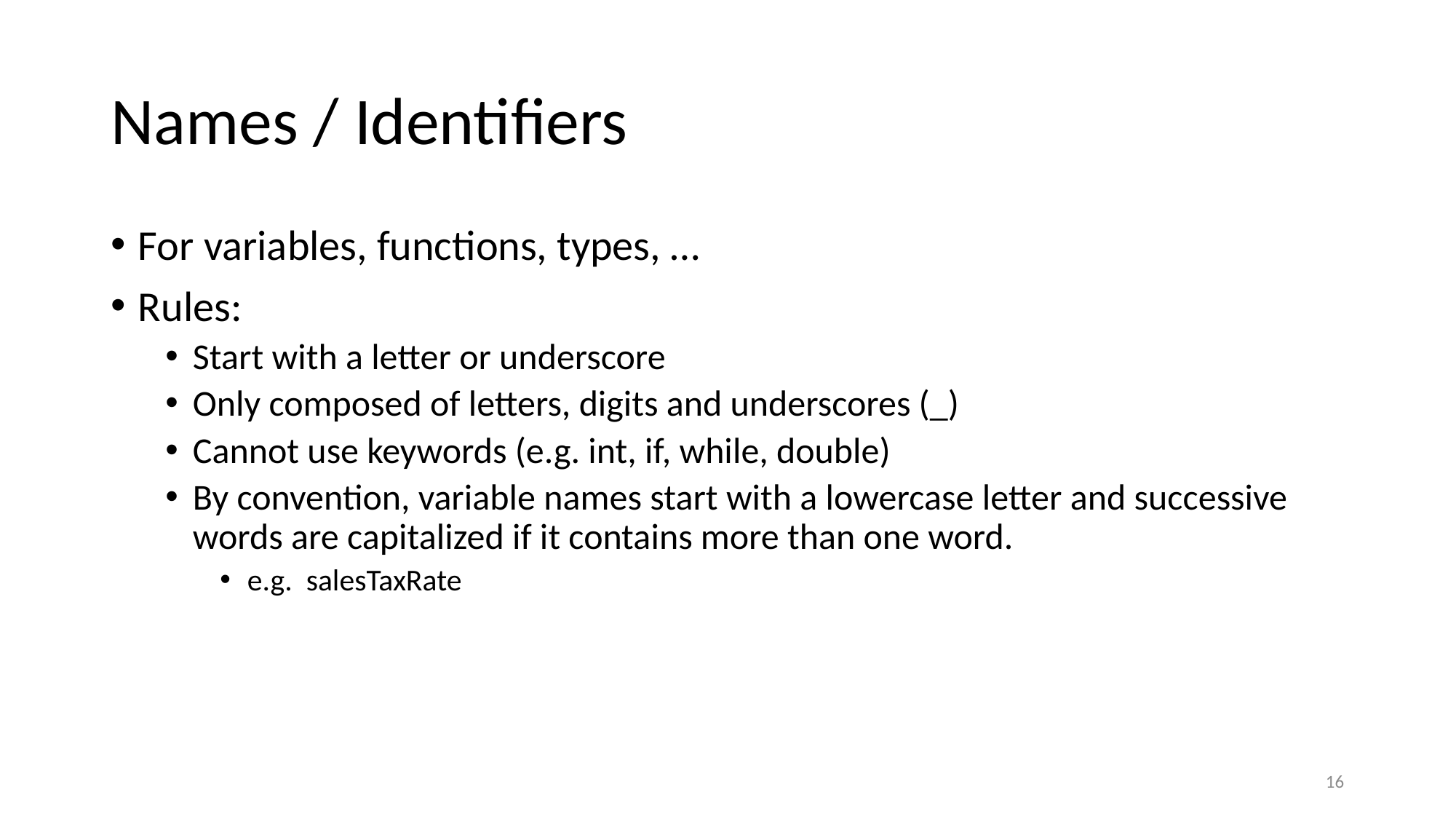

# Names / Identifiers
For variables, functions, types, …
Rules:
Start with a letter or underscore
Only composed of letters, digits and underscores (_)
Cannot use keywords (e.g. int, if, while, double)
By convention, variable names start with a lowercase letter and successive words are capitalized if it contains more than one word.
e.g.  salesTaxRate
16